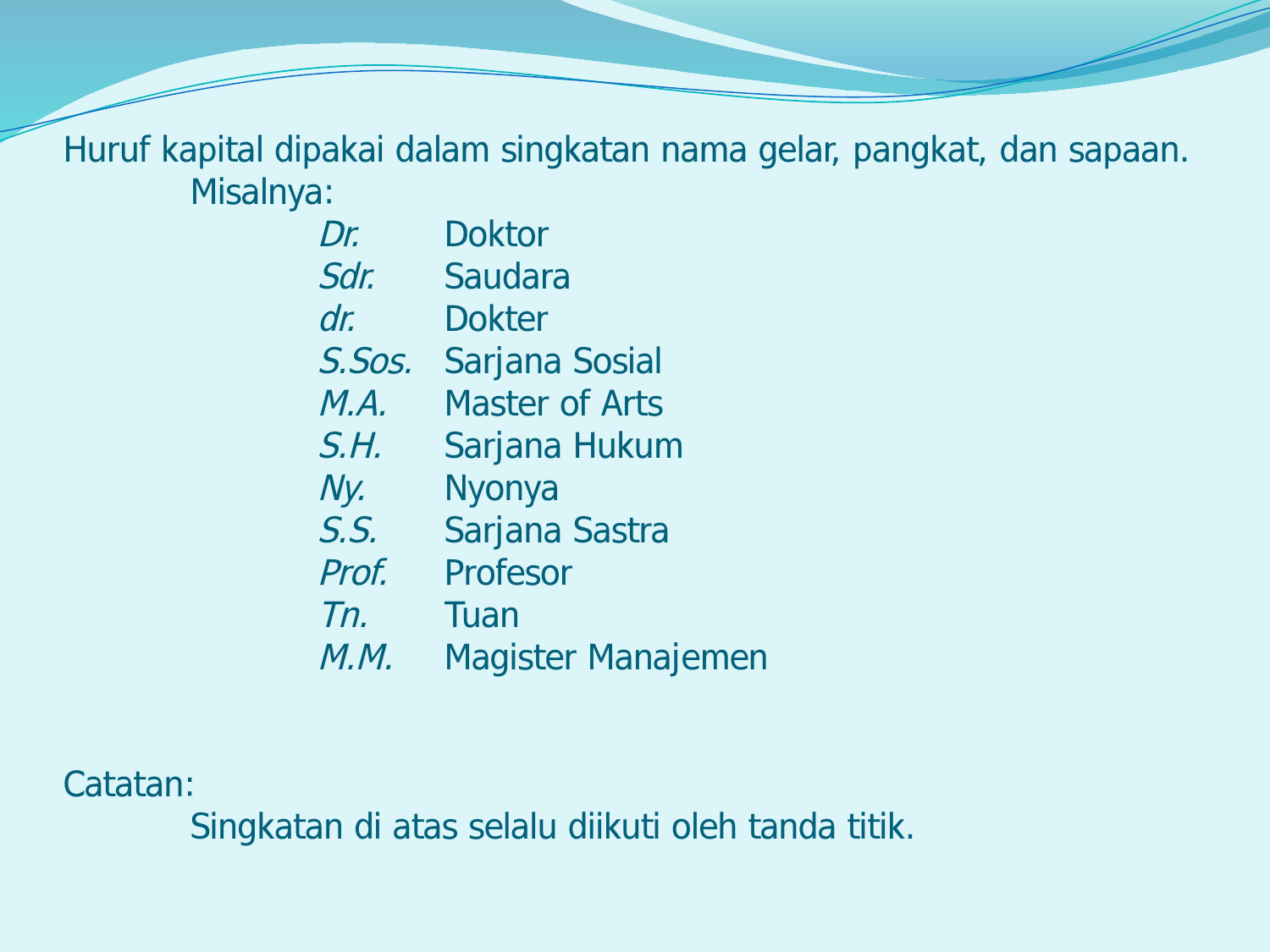

# Huruf kapital dipakai dalam singkatan nama gelar, pangkat, dan sapaan. Misalnya: Dr.	Doktor Sdr.	Saudara dr.	Dokter S.Sos.	Sarjana Sosial M.A.	Master of Arts S.H.	Sarjana Hukum Ny.	Nyonya S.S.	Sarjana Sastra Prof.	Profesor Tn.	Tuan  		M.M.	Magister Manajemen Catatan: Singkatan di atas selalu diikuti oleh tanda titik.